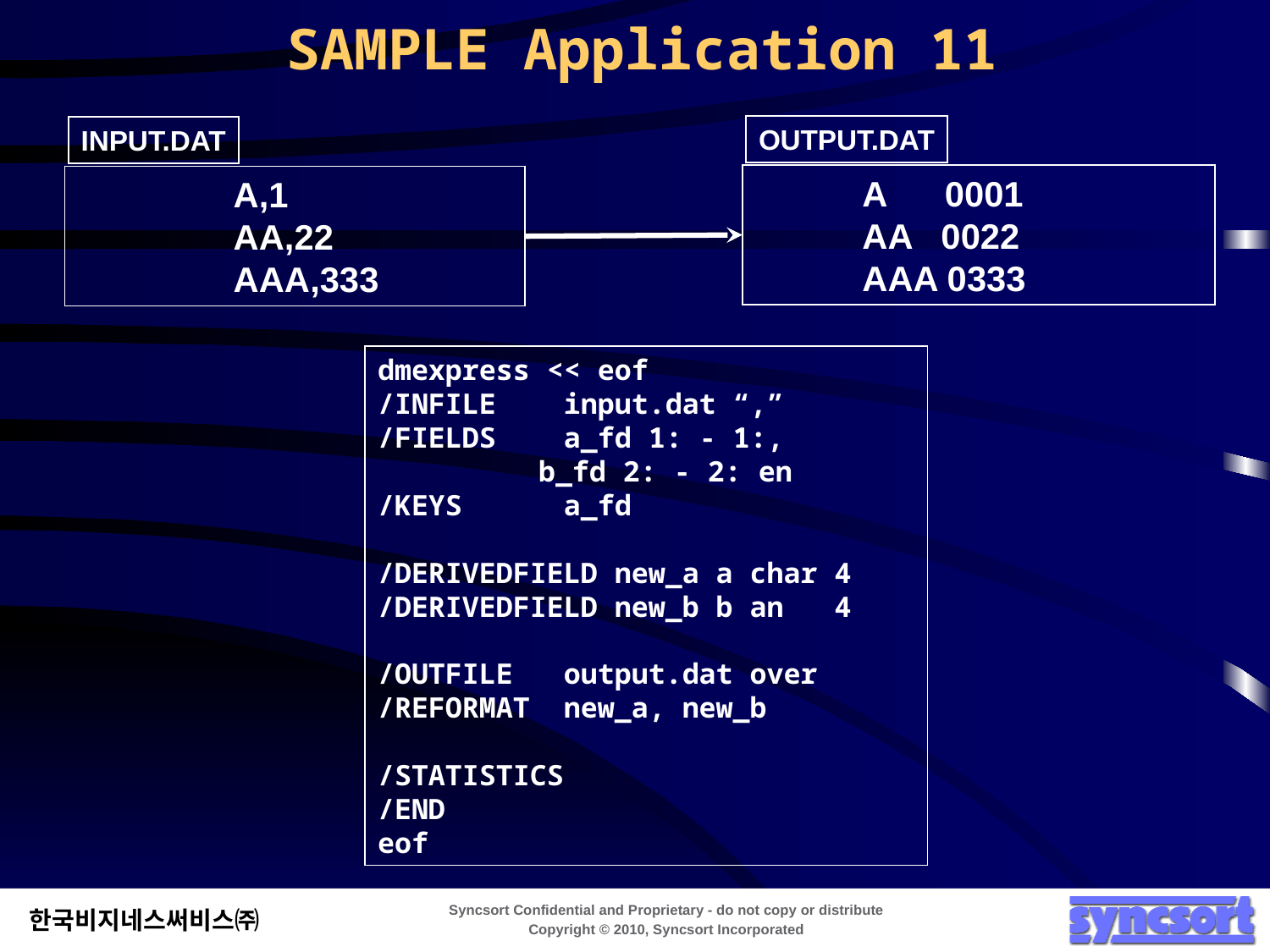

SAMPLE Application 11
OUTPUT.DAT
INPUT.DAT
           A      0001
           AA   0022
           AAA 0333
                A,1
                AA,22
                AAA,333
dmexpress << eof
/INFILE    input.dat “,”
/FIELDS    a_fd 1: - 1:,
	  b_fd 2: - 2: en
/KEYS      a_fd

/DERIVEDFIELD new_a a char 4
/DERIVEDFIELD new_b b an   4

/OUTFILE   output.dat over
/REFORMAT  new_a, new_b

/STATISTICS
/END
eof